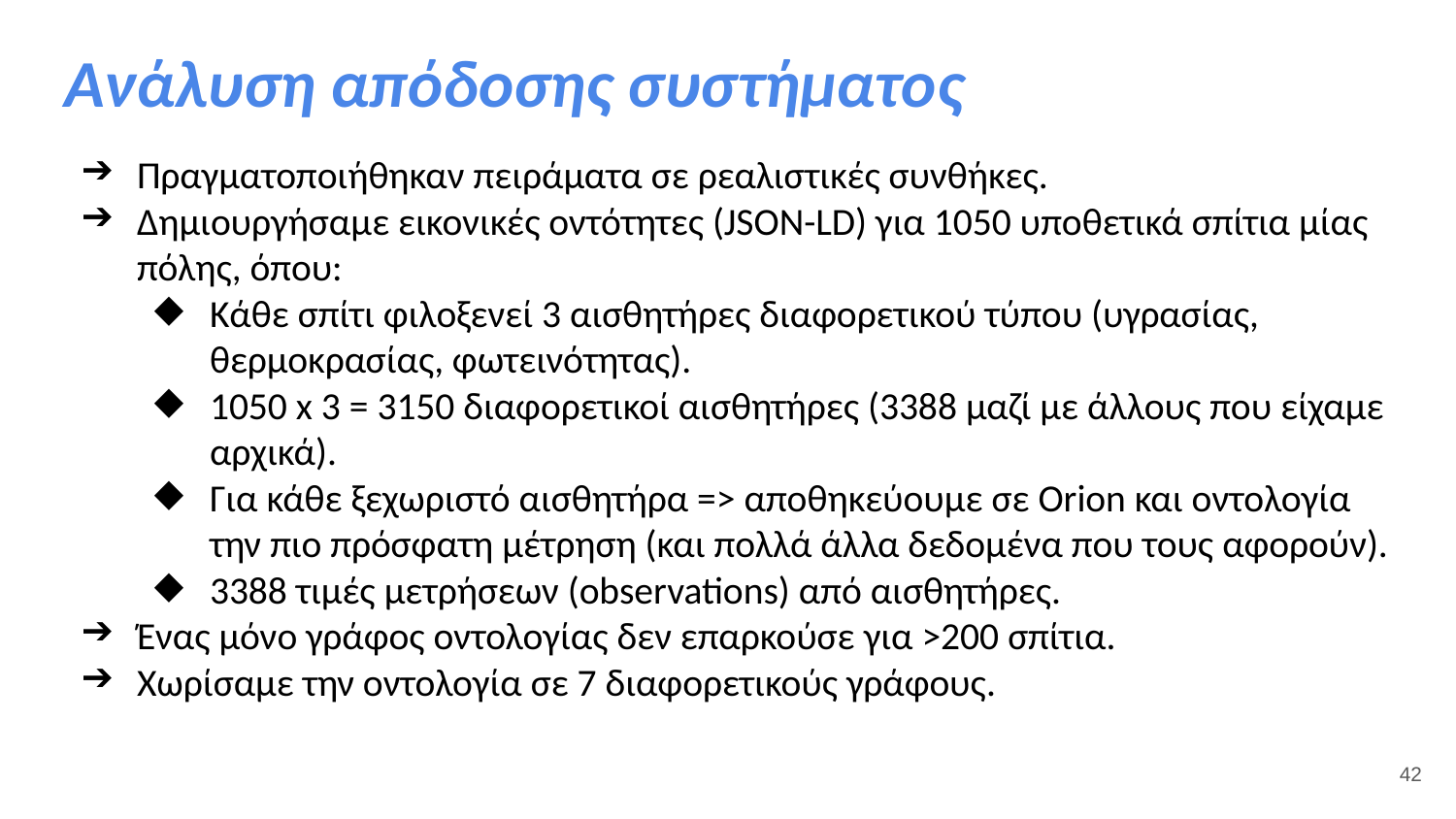

# Ανάλυση απόδοσης συστήματος
Πραγματοποιήθηκαν πειράματα σε ρεαλιστικές συνθήκες.
Δημιουργήσαμε εικονικές οντότητες (JSON-LD) για 1050 υποθετικά σπίτια μίας πόλης, όπου:
Κάθε σπίτι φιλοξενεί 3 αισθητήρες διαφορετικού τύπου (υγρασίας, θερμοκρασίας, φωτεινότητας).
1050 x 3 = 3150 διαφορετικοί αισθητήρες (3388 μαζί με άλλους που είχαμε αρχικά).
Για κάθε ξεχωριστό αισθητήρα => αποθηκεύουμε σε Orion και οντολογία την πιο πρόσφατη μέτρηση (και πολλά άλλα δεδομένα που τους αφορούν).
3388 τιμές μετρήσεων (observations) από αισθητήρες.
Ένας μόνο γράφος οντολογίας δεν επαρκούσε για >200 σπίτια.
Χωρίσαμε την οντολογία σε 7 διαφορετικούς γράφους.

42